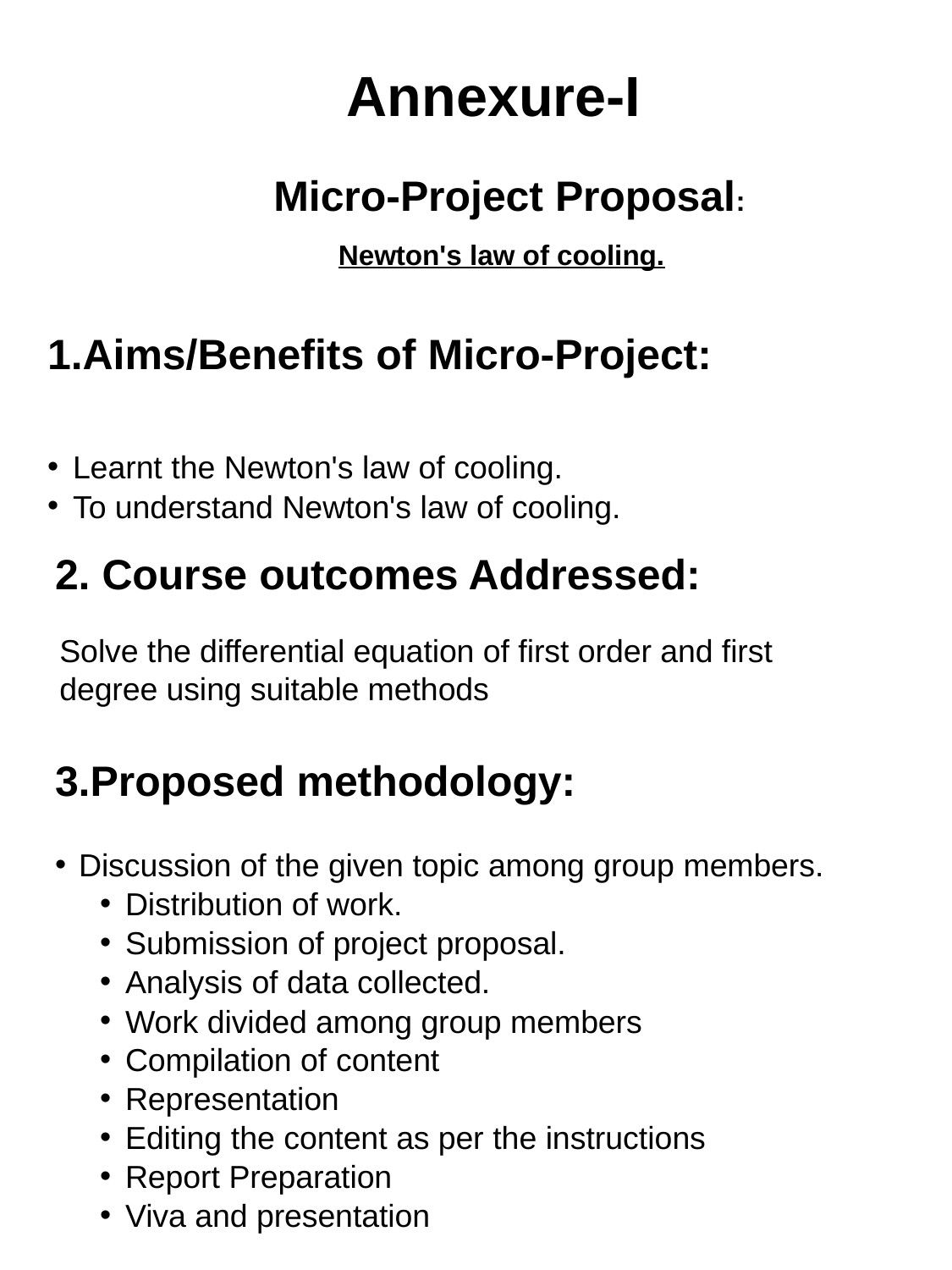

Annexure-I
 Micro-Project Proposal:
Newton's law of cooling.

Aims/Benefits of Micro-Project:

Learnt the Newton's law of cooling.
To understand Newton's law of cooling.

2. Course outcomes Addressed:

Solve the differential equation of first order and first degree using suitable methods

Proposed methodology:

Discussion of the given topic among group members.
Distribution of work.
Submission of project proposal.
Analysis of data collected.
Work divided among group members
Compilation of content
Representation
Editing the content as per the instructions
Report Preparation
Viva and presentation